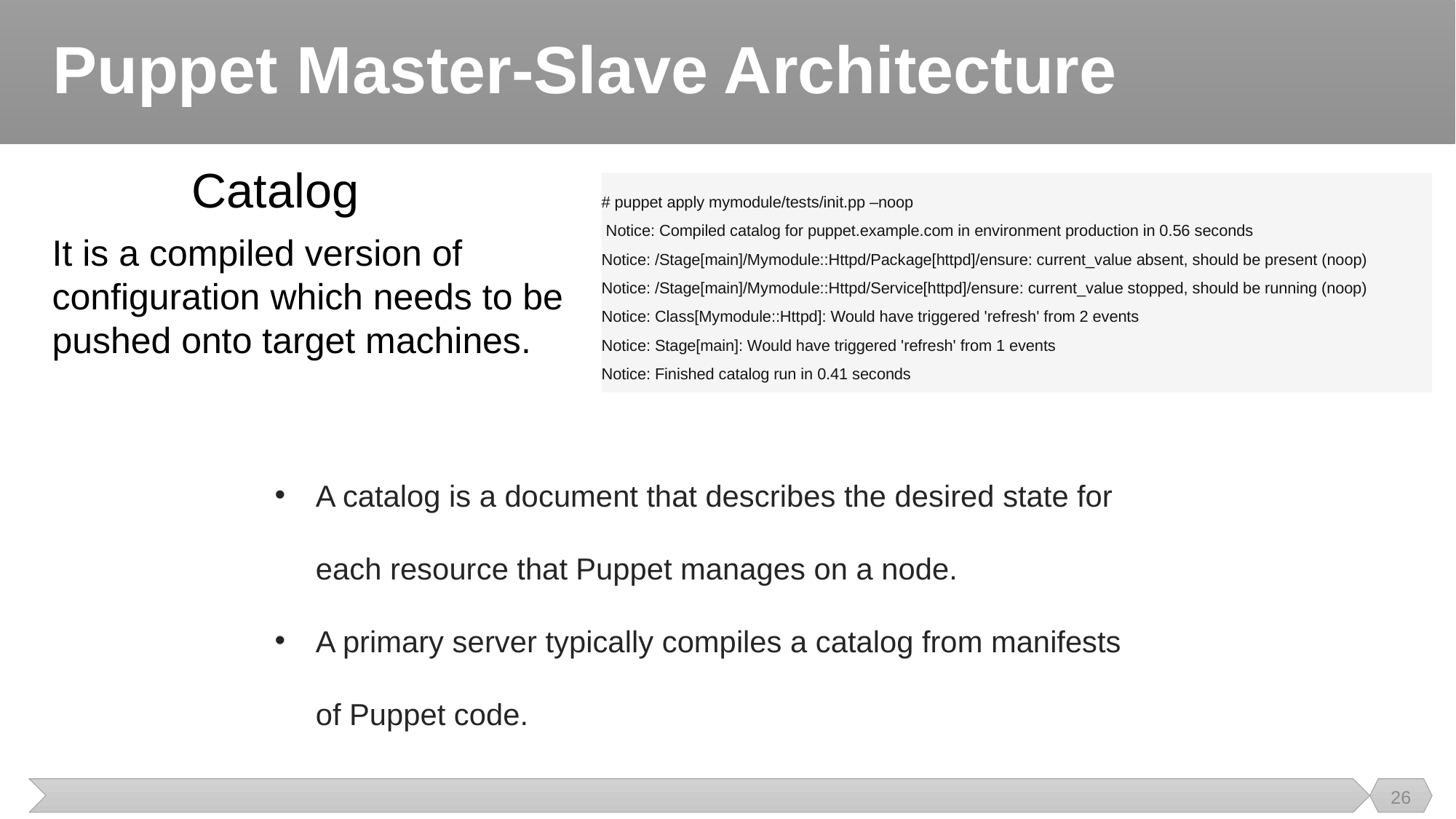

# Puppet Master-Slave Architecture
Catalog
# puppet apply mymodule/tests/init.pp –noop
 Notice: Compiled catalog for puppet.example.com in environment production in 0.56 seconds
Notice: /Stage[main]/Mymodule::Httpd/Package[httpd]/ensure: current_value absent, should be present (noop)
Notice: /Stage[main]/Mymodule::Httpd/Service[httpd]/ensure: current_value stopped, should be running (noop)
Notice: Class[Mymodule::Httpd]: Would have triggered 'refresh' from 2 events
Notice: Stage[main]: Would have triggered 'refresh' from 1 events
Notice: Finished catalog run in 0.41 seconds
It is a compiled version of configuration which needs to be pushed onto target machines.
A catalog is a document that describes the desired state for each resource that Puppet manages on a node.
A primary server typically compiles a catalog from manifests of Puppet code.
26